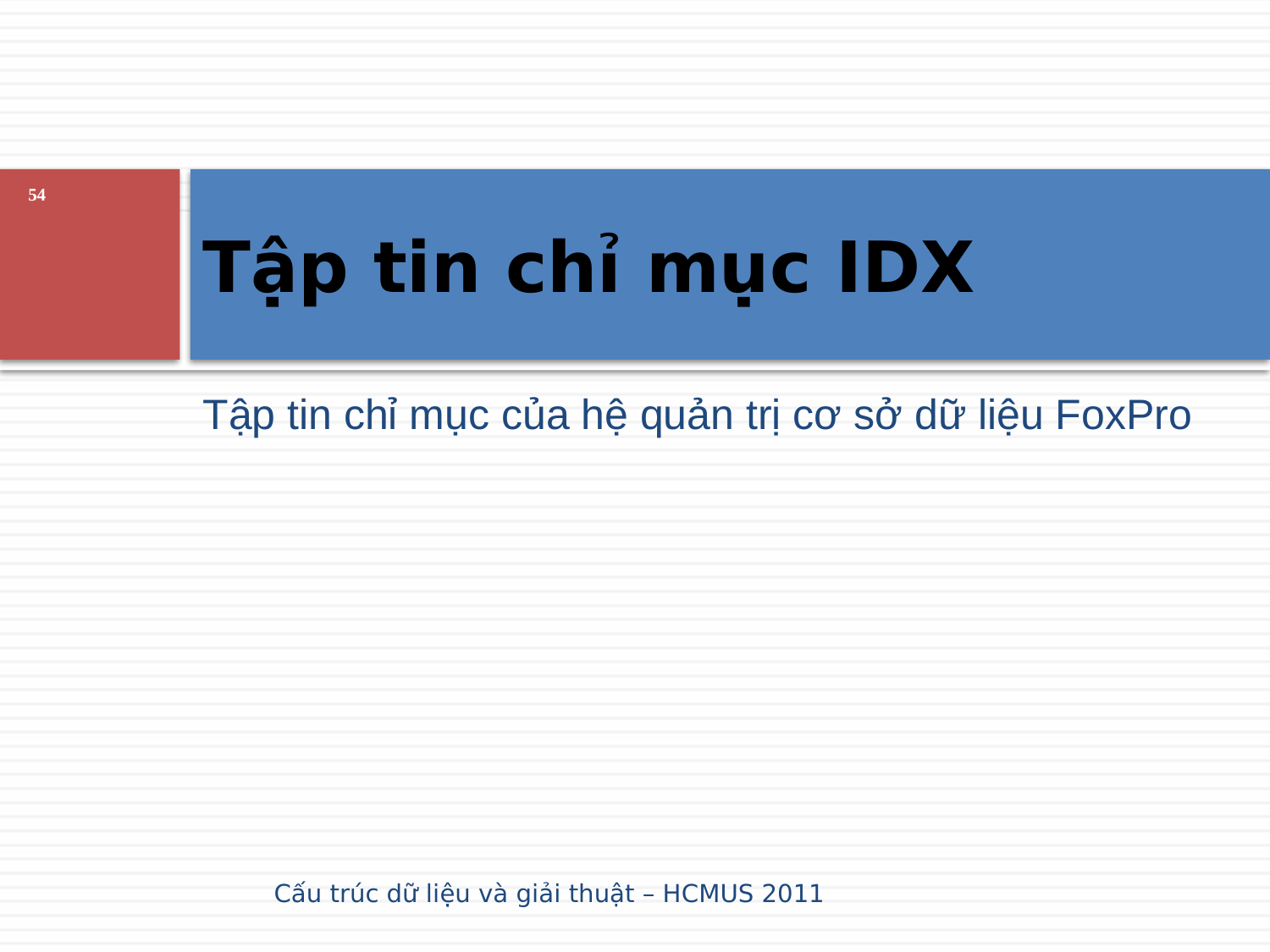

# Tập tin chỉ mục IDX
54
Tập tin chỉ mục của hệ quản trị cơ sở dữ liệu FoxPro
Cấu trúc dữ liệu và giải thuật – HCMUS 2011